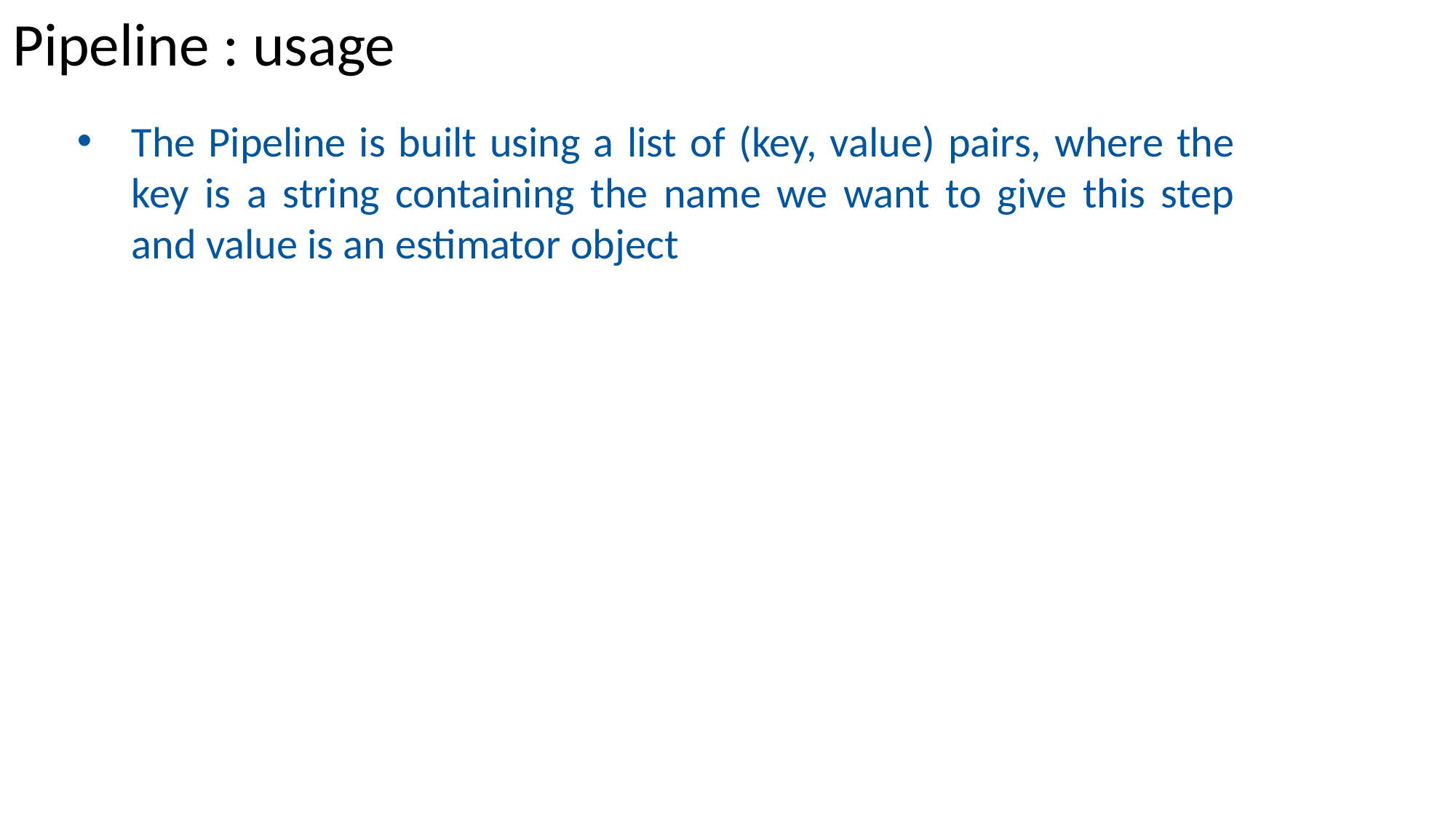

Pipeline : usage
The Pipeline is built using a list of (key, value) pairs, where the key is a string containing the name we want to give this step and value is an estimator object